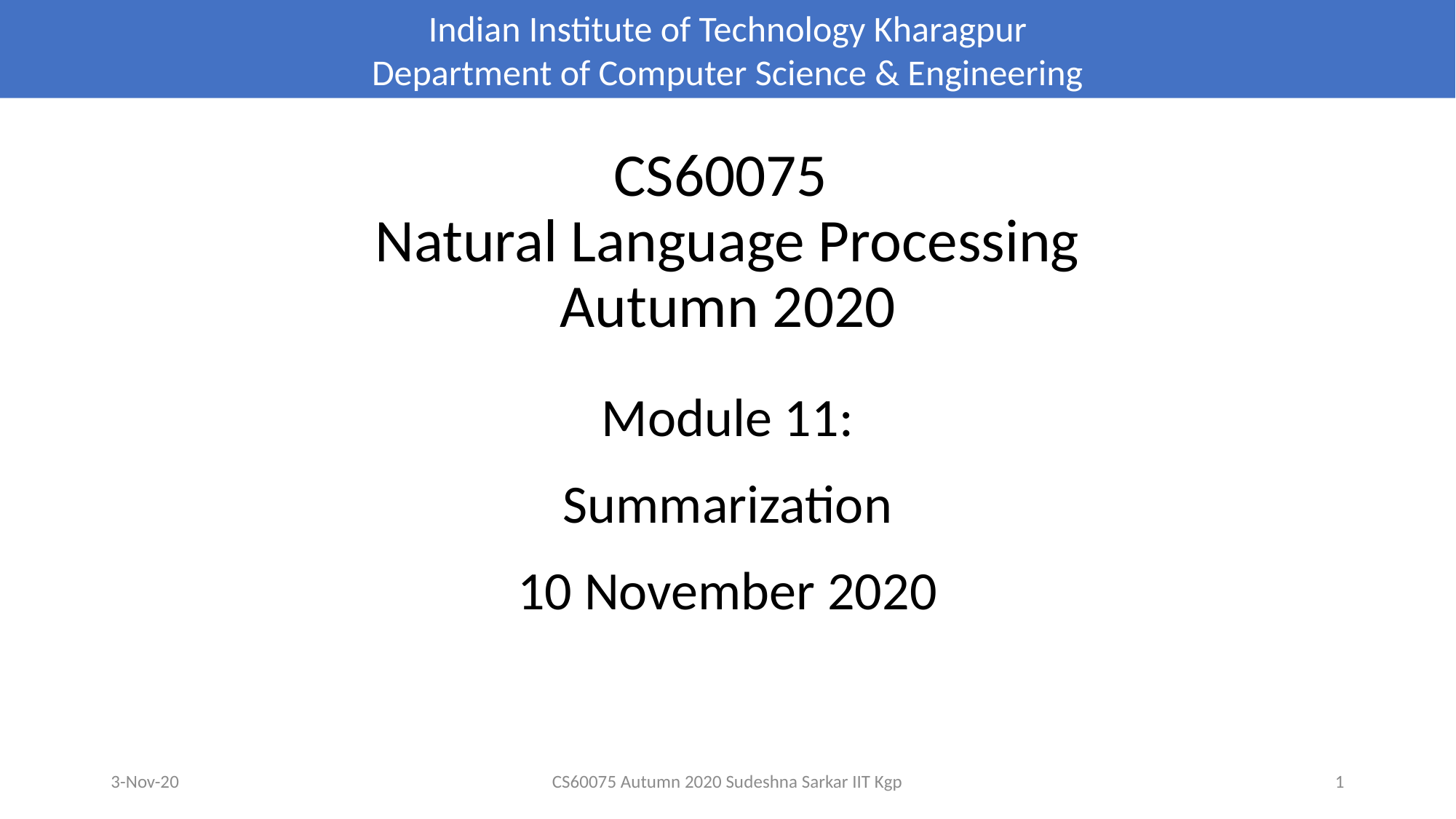

Indian Institute of Technology Kharagpur
Department of Computer Science & Engineering
# CS60075 Natural Language Processing Autumn 2020
Module 11:
Summarization
10 November 2020
3-Nov-20
CS60075 Autumn 2020 Sudeshna Sarkar IIT Kgp
1